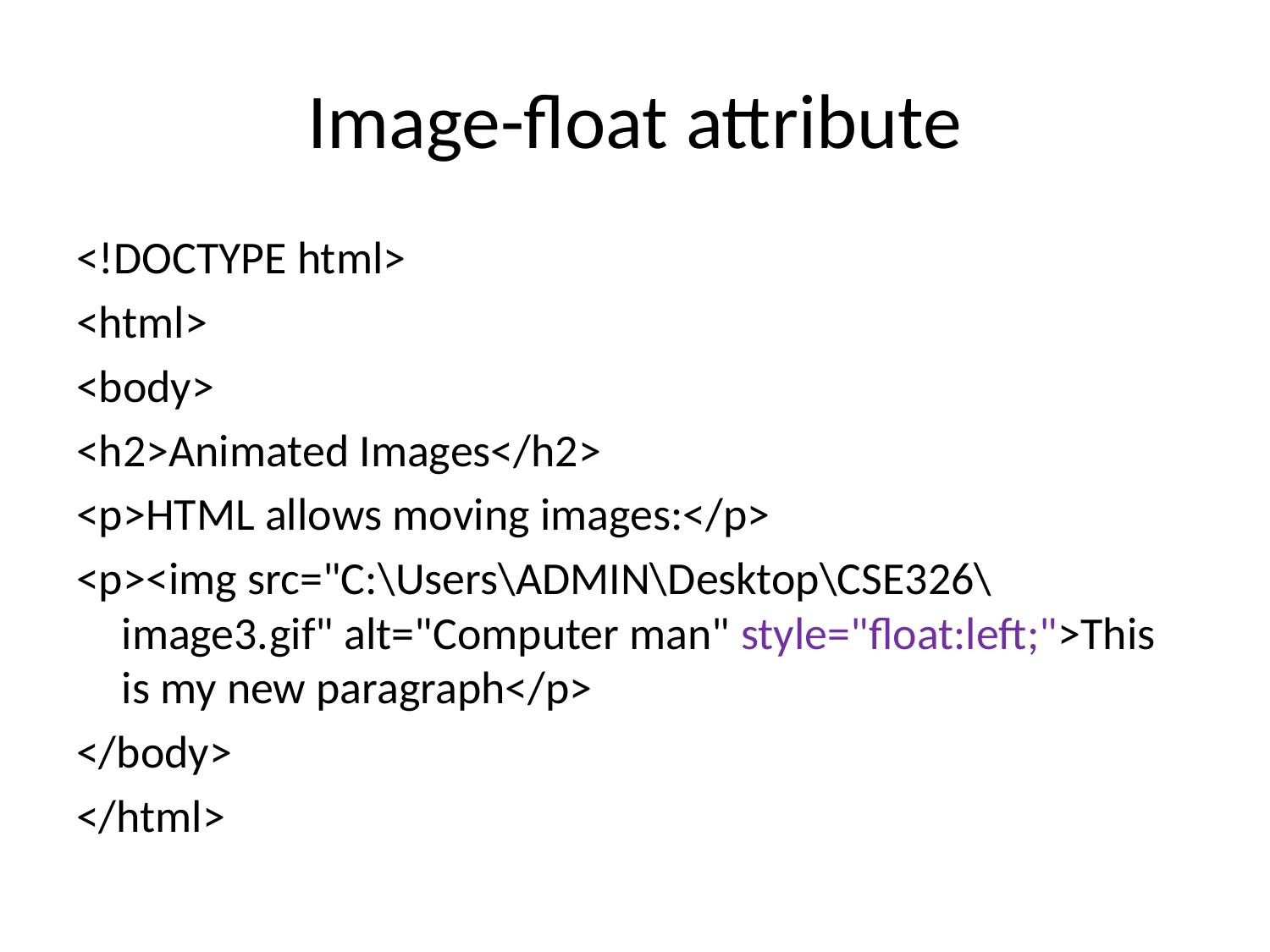

# Image-float attribute
<!DOCTYPE html>
<html>
<body>
<h2>Animated Images</h2>
<p>HTML allows moving images:</p>
<p><img src="C:\Users\ADMIN\Desktop\CSE326\image3.gif" alt="Computer man" style="float:left;">This is my new paragraph</p>
</body>
</html>